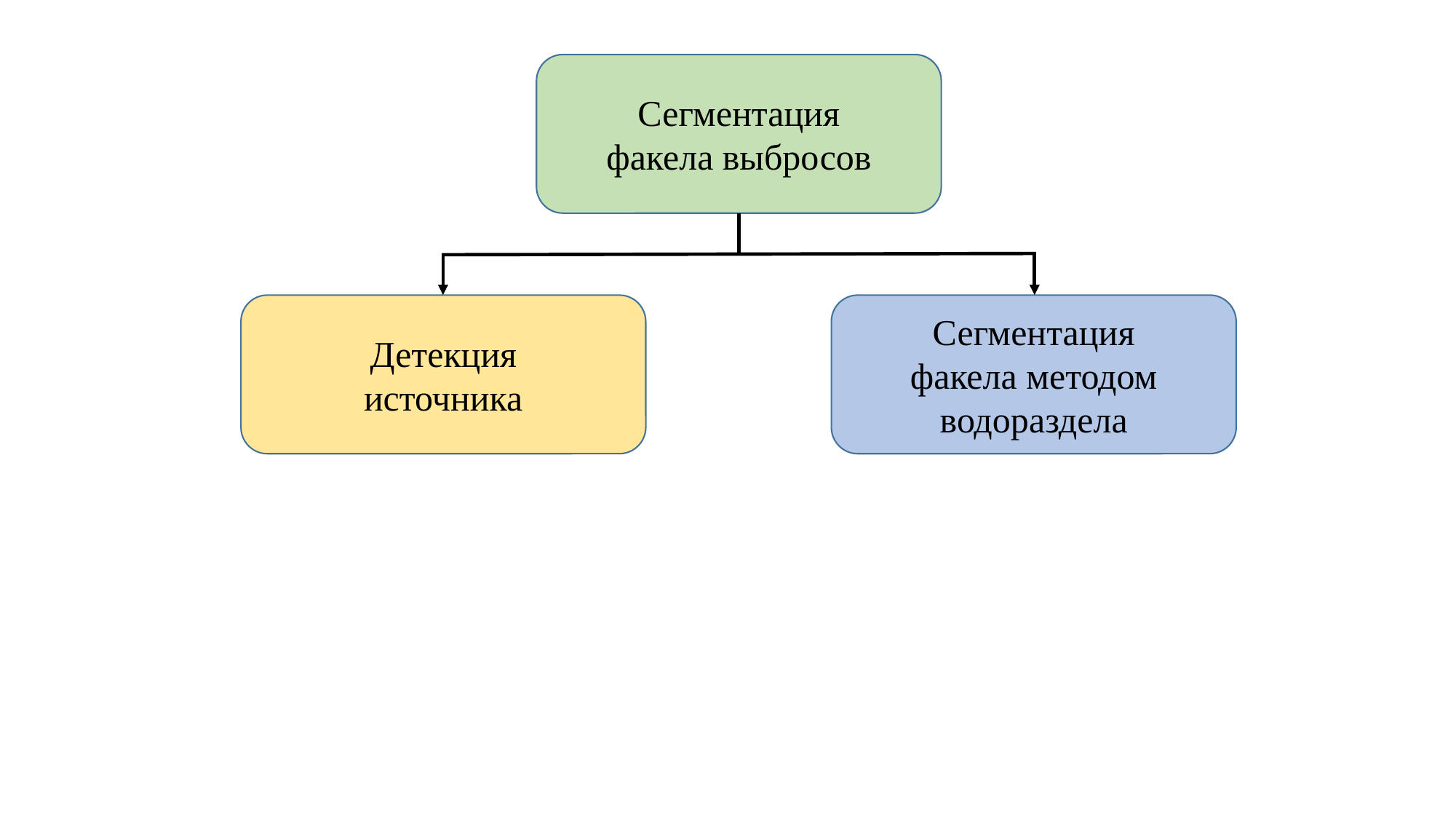

Сегментация
факела выбросов
Сегментация
факела методом
водораздела
Детекция
источника